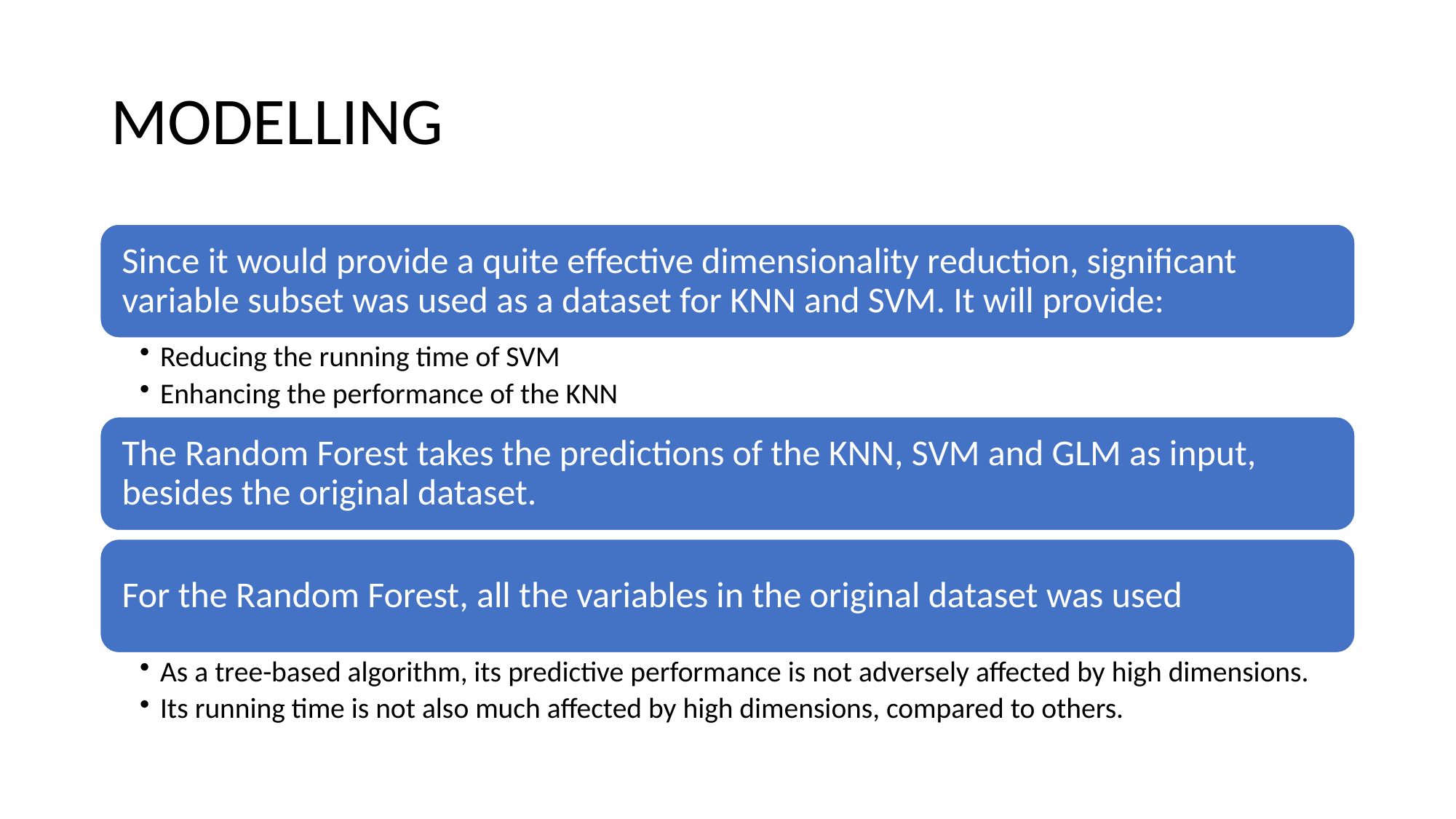

# MODELLING
Since it would provide a quite effective dimensionality reduction, significant variable subset was used as a dataset for KNN and SVM. It will provide:
Reducing the running time of SVM
Enhancing the performance of the KNN
The Random Forest takes the predictions of the KNN, SVM and GLM as input, besides the original dataset.
For the Random Forest, all the variables in the original dataset was used
As a tree-based algorithm, its predictive performance is not adversely affected by high dimensions.
Its running time is not also much affected by high dimensions, compared to others.